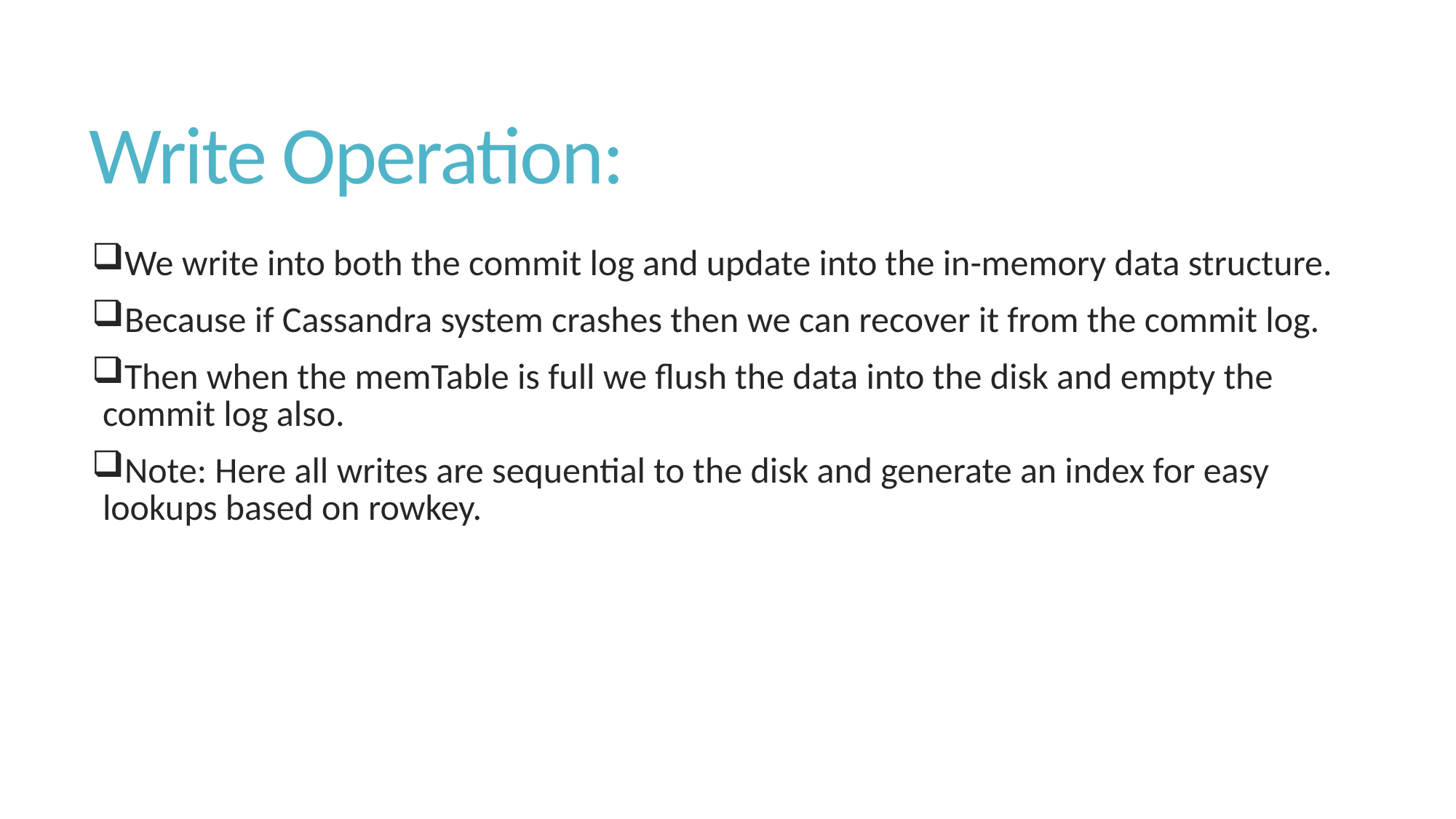

# Write Operation:
We write into both the commit log and update into the in-memory data structure.
Because if Cassandra system crashes then we can recover it from the commit log.
Then when the memTable is full we flush the data into the disk and empty the commit log also.
Note: Here all writes are sequential to the disk and generate an index for easy lookups based on rowkey.